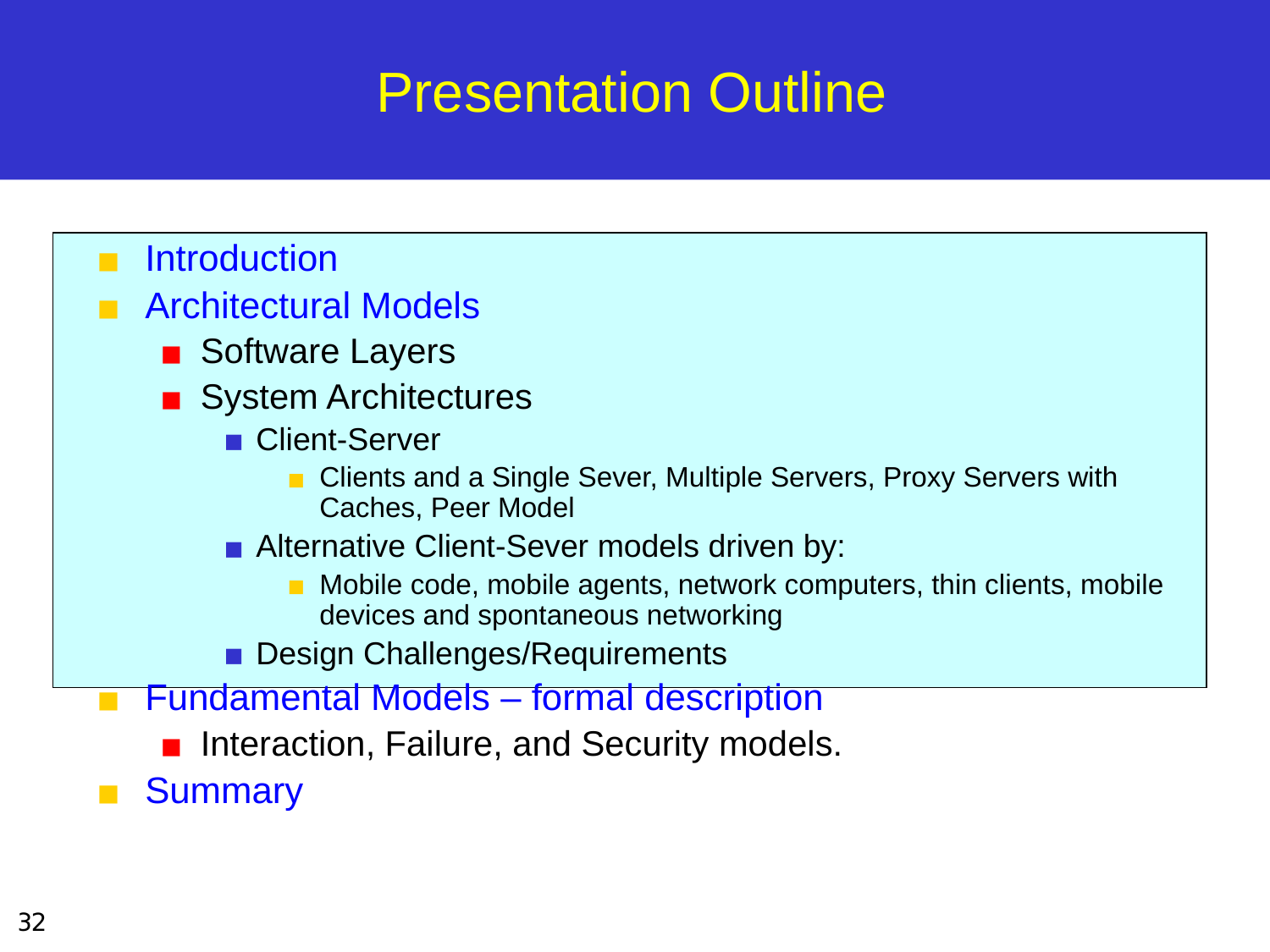

# Presentation Outline

Introduction
Architectural Models
Software Layers
System Architectures
Client-Server
Clients and a Single Sever, Multiple Servers, Proxy Servers with Caches, Peer Model
Alternative Client-Sever models driven by:
Mobile code, mobile agents, network computers, thin clients, mobile devices and spontaneous networking
Design Challenges/Requirements
Fundamental Models – formal description
Interaction, Failure, and Security models.
Summary